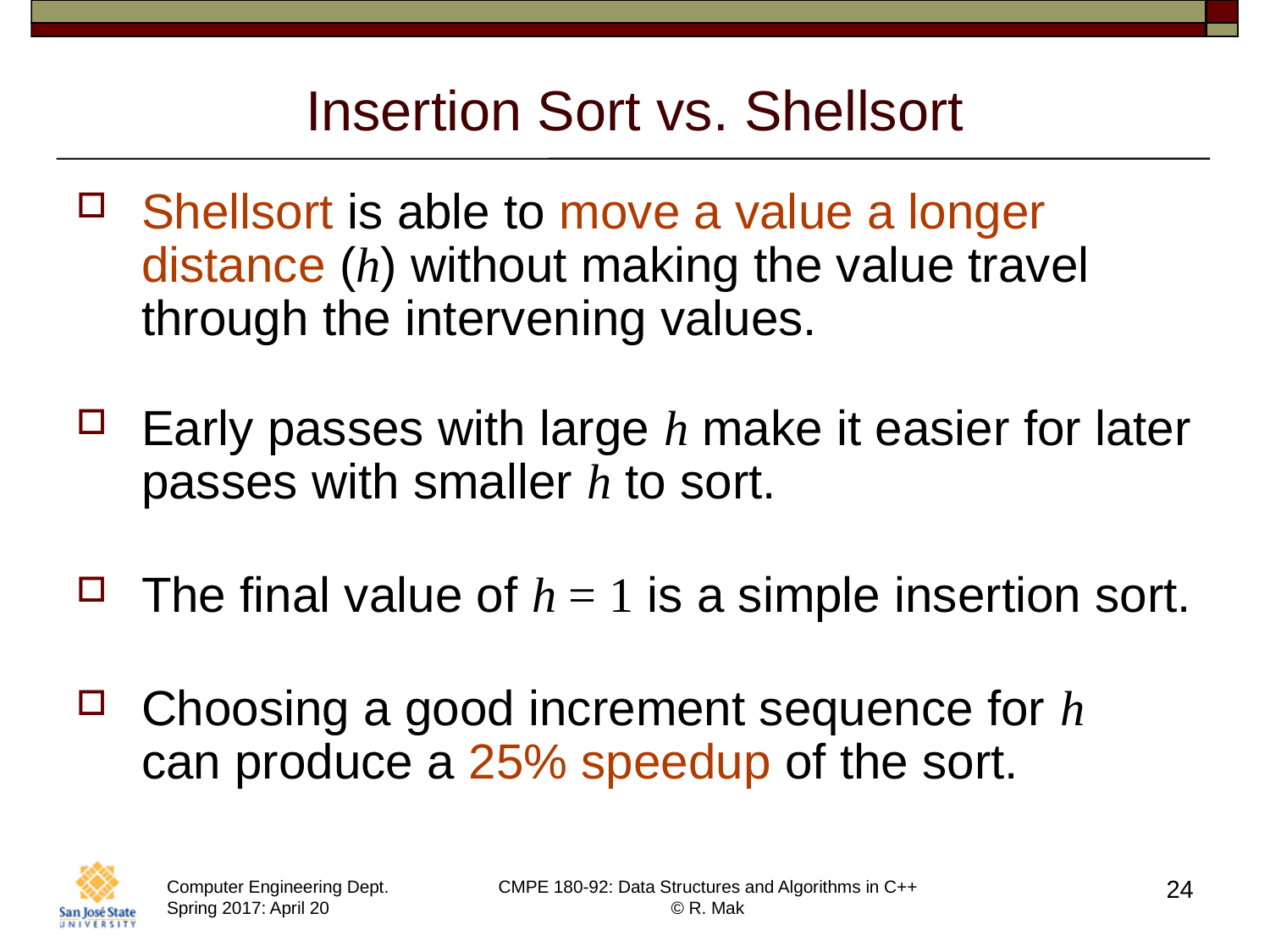

# Insertion Sort vs. Shellsort
Shellsort is able to move a value a longer distance (h) without making the value travel through the intervening values.

Early passes with large h make it easier for later passes with smaller h to sort.

The final value of h = 1 is a simple insertion sort.

Choosing a good increment sequence for h
can produce a 25% speedup of the sort.
24